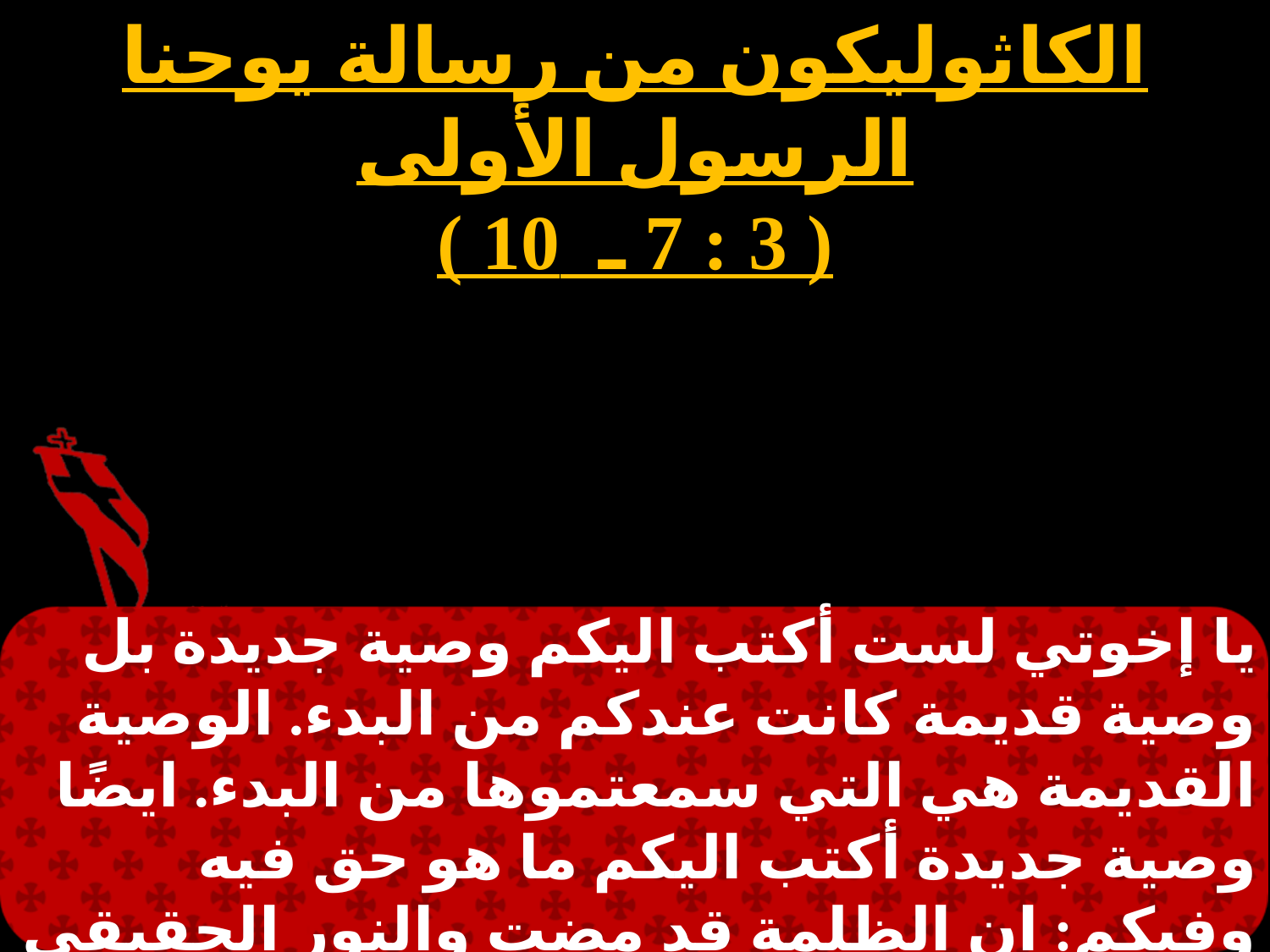

الكاثوليكون من رسالة يوحنا الرسول الأولى
( 3 : 7 ـ  10 )
يا إخوتي لست أكتب اليكم وصية جديدة بل وصية قديمة كانت عندكم من البدء. الوصية القديمة هي التي سمعتموها من البدء. ايضًا وصية جديدة أكتب اليكم ما هو حق فيه وفيكم: ان الظلمة قد مضت والنور الحقيقي قد بدأ الآن